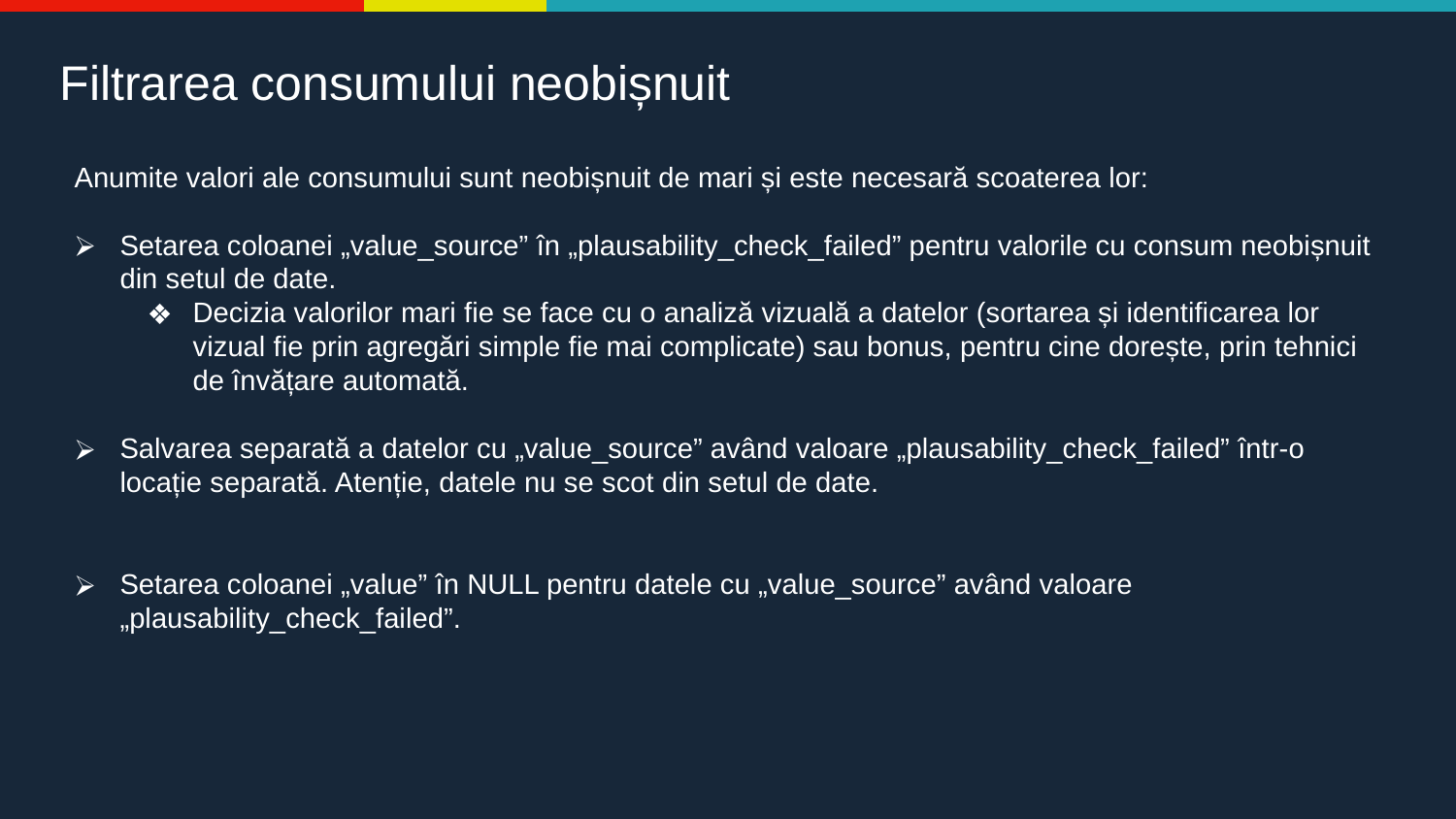

# Filtrarea consumului neobișnuit
Anumite valori ale consumului sunt neobișnuit de mari și este necesară scoaterea lor:

Setarea coloanei „value_source” în „plausability_check_failed” pentru valorile cu consum neobișnuit din setul de date.
Decizia valorilor mari fie se face cu o analiză vizuală a datelor (sortarea și identificarea lor vizual fie prin agregări simple fie mai complicate) sau bonus, pentru cine dorește, prin tehnici de învățare automată.

Salvarea separată a datelor cu „value_source” având valoare „plausability_check_failed” într-o locație separată. Atenție, datele nu se scot din setul de date.

Setarea coloanei „value” în NULL pentru datele cu „value_source” având valoare „plausability_check_failed”.